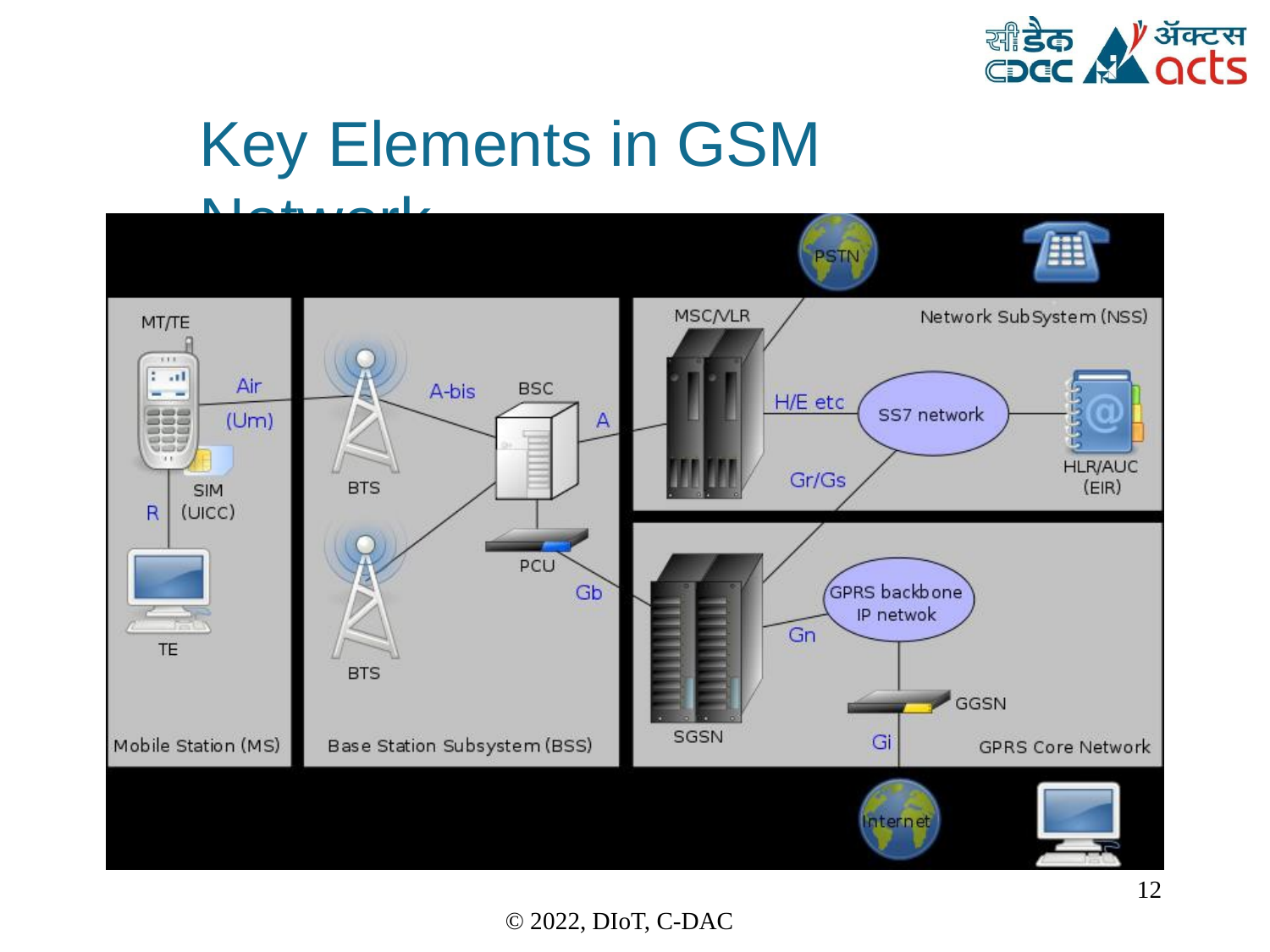

Key	Elements in	GSM	Network

12
© 2022, DIoT, C-DAC